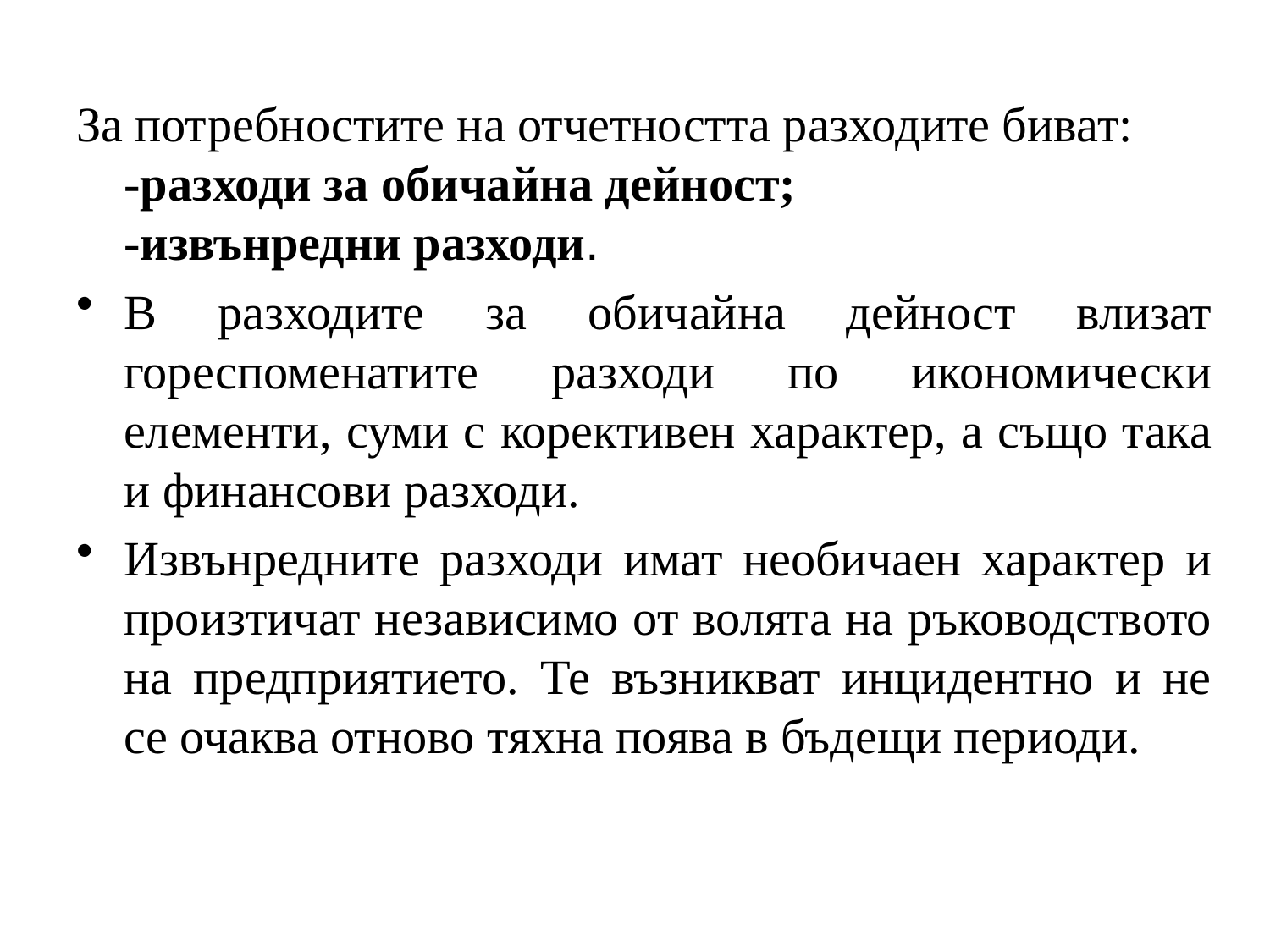

За потребностите на отчетността разходите биват:
-разходи за обичайна дейност;
-извънредни разходи.
В разходите за обичайна дейност влизат гореспоменатите разходи по икономически елементи, суми с корективен характер, а също така и финансови разходи.
Извънредните разходи имат необичаен характер и произтичат независимо от волята на ръководството на предприятието. Те възникват инцидентно и не се очаква отново тяхна поява в бъдещи периоди.